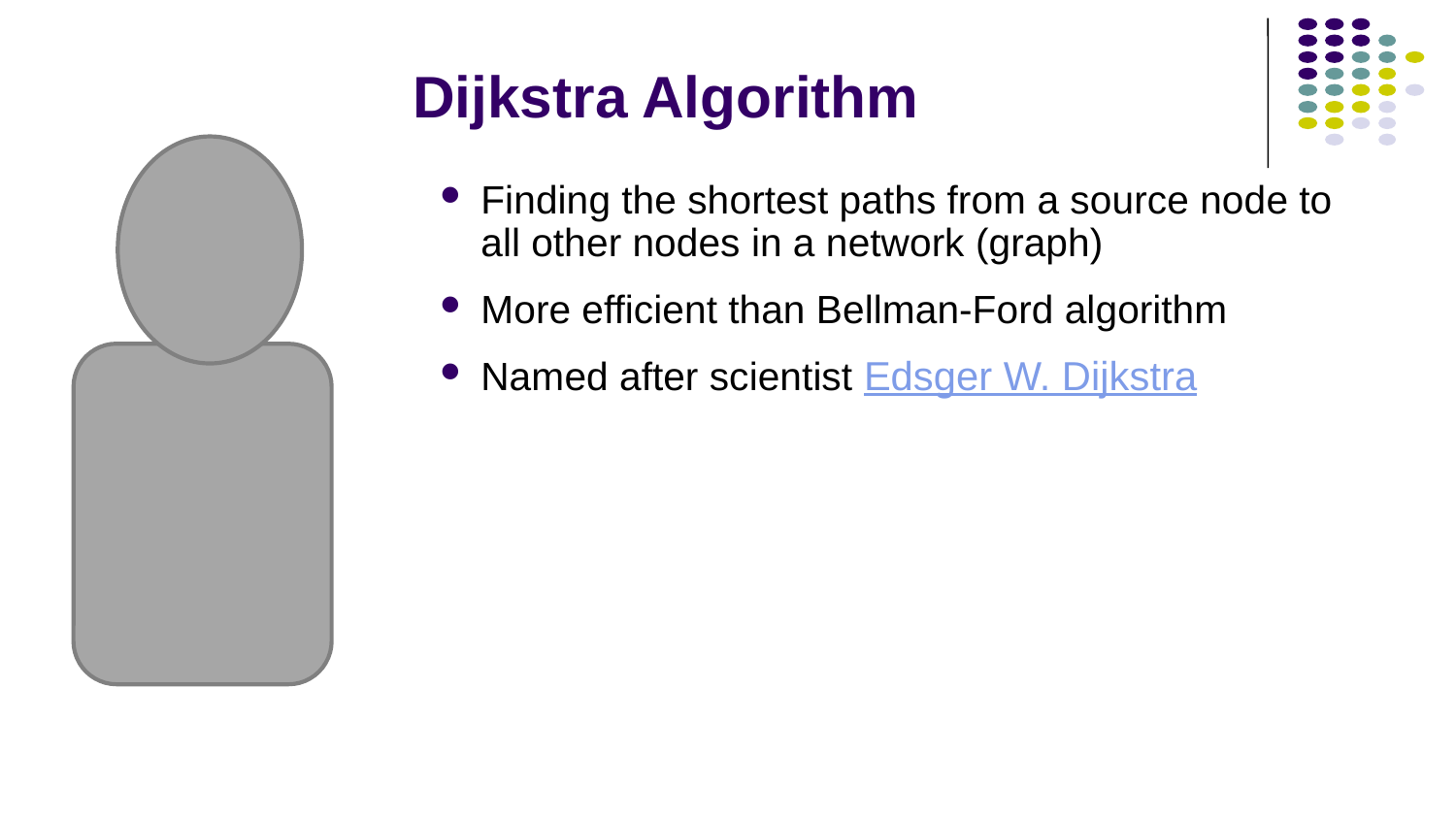

# Dijkstra Algorithm

Finding the shortest paths from a source node to all other nodes in a network (graph)
More efficient than Bellman-Ford algorithm
Named after scientist Edsger W. Dijkstra